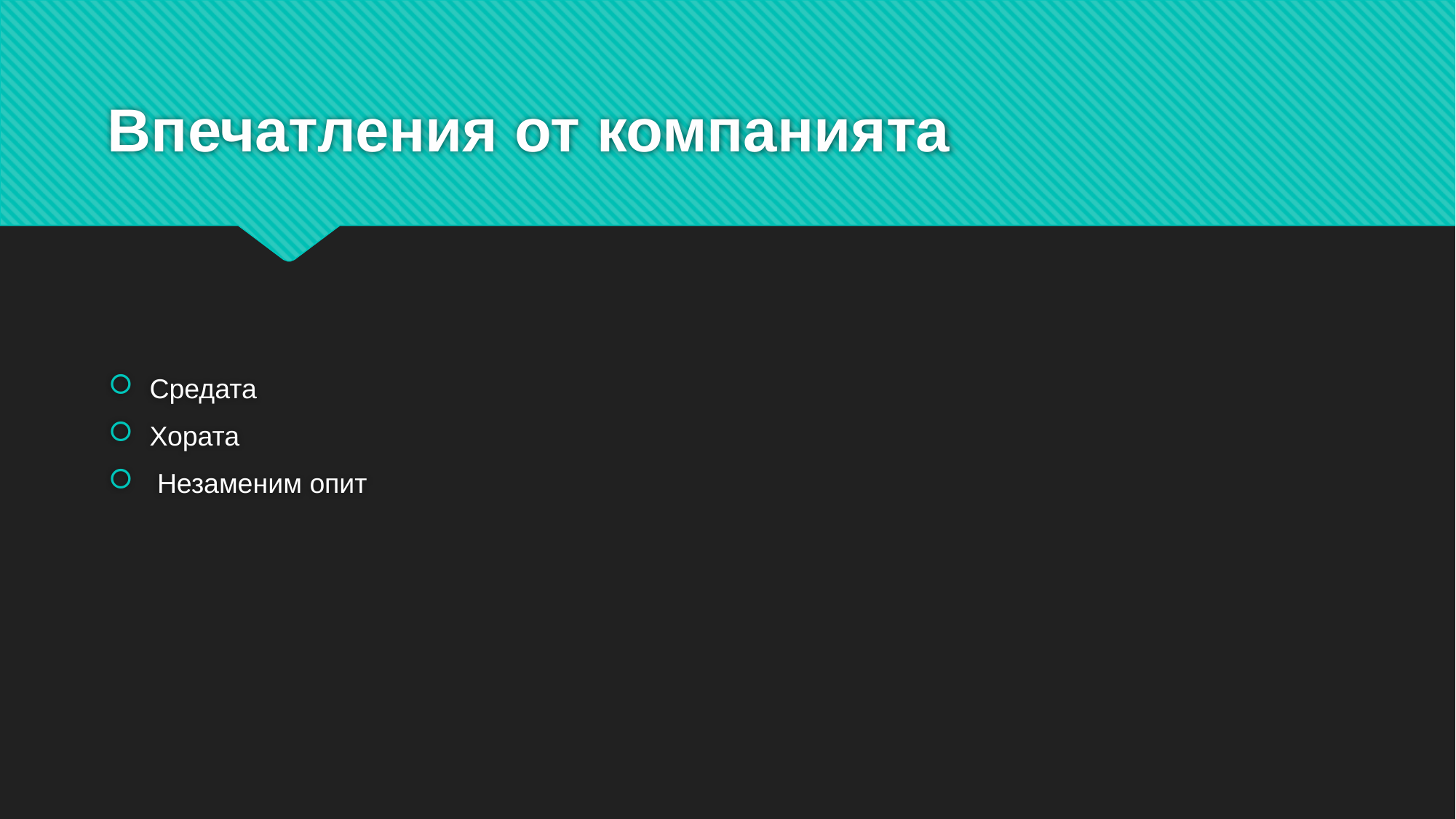

# Впечатления от компанията
Средата
Хората
 Незаменим опит